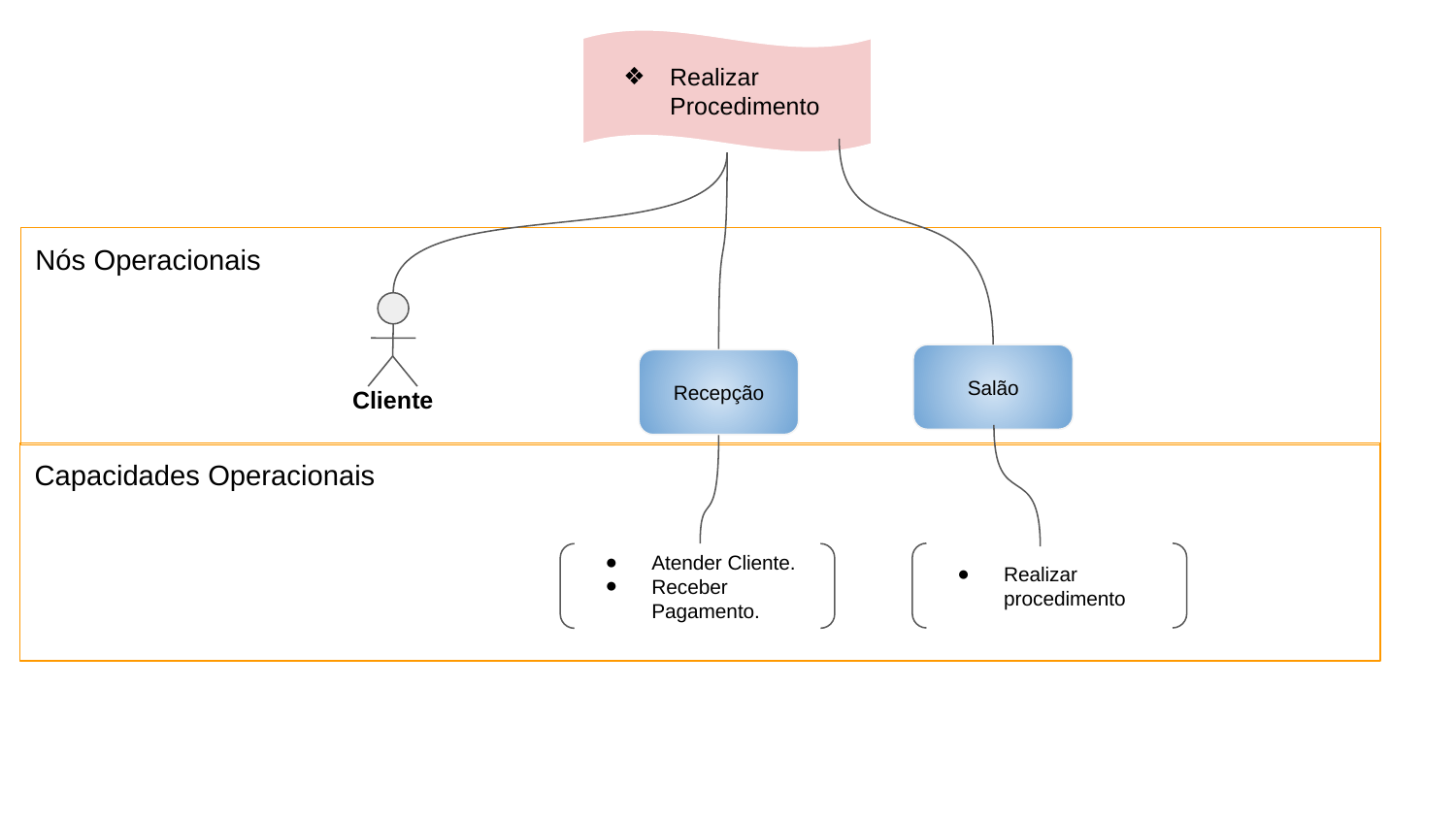

Realizar Procedimento
Nós Operacionais

Cliente
Salão
Recepção
Capacidades Operacionais
Realizar procedimento
Atender Cliente.
Receber Pagamento.